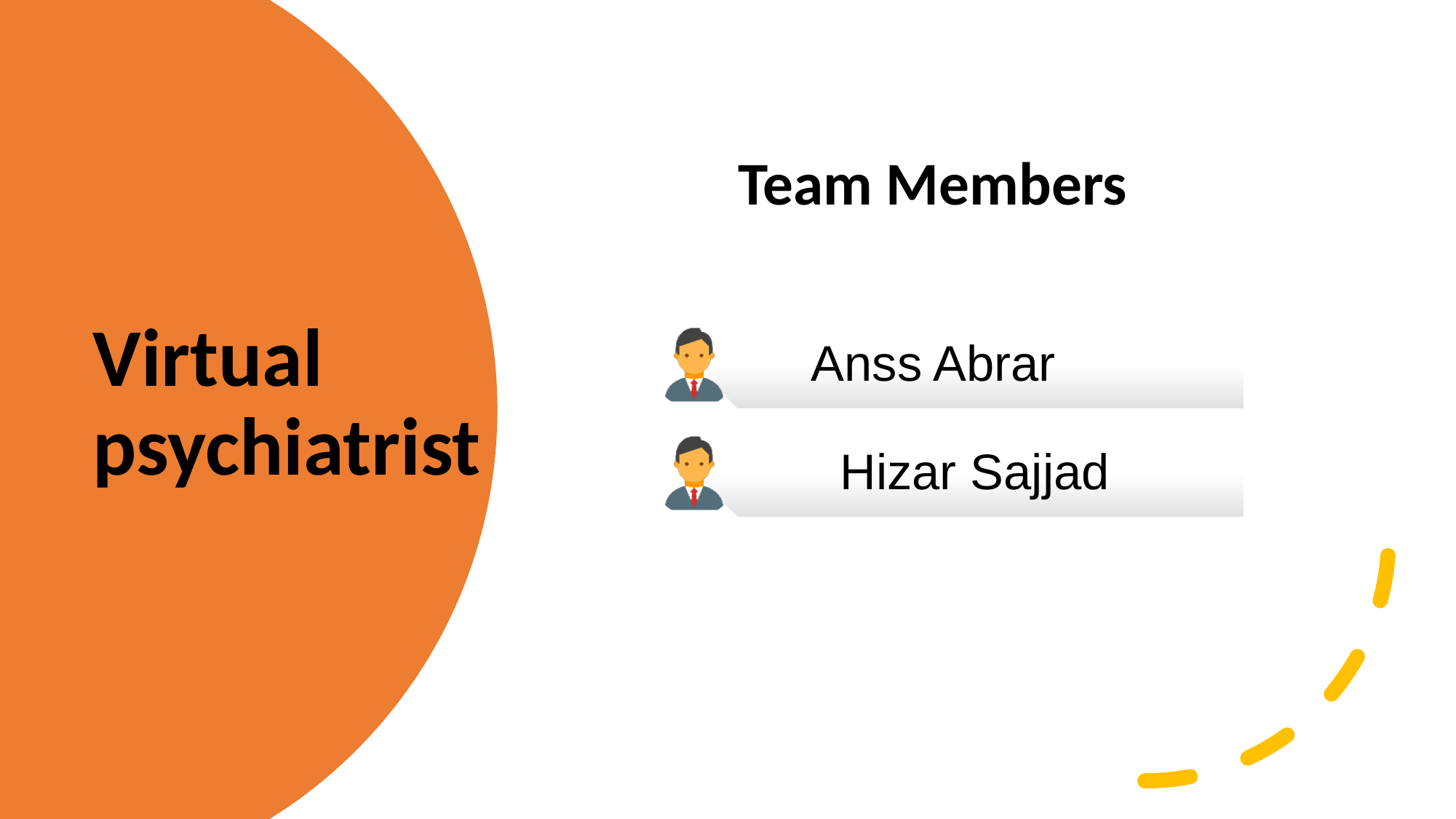

# Virtual  psychiatrist
Team Members

Anss Abrar
Hizar Sajjad